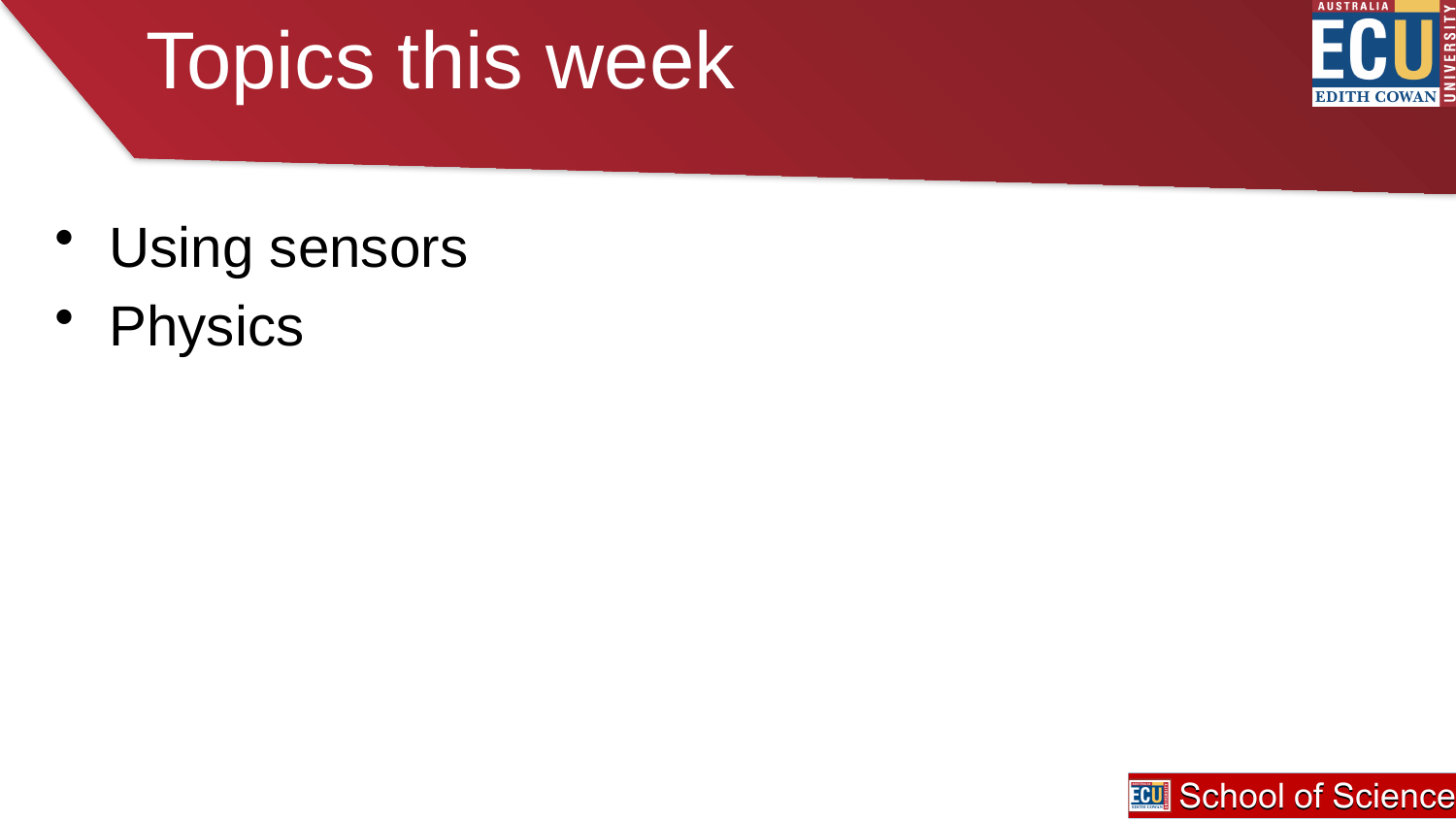

# Topics this week
Using sensors
Physics